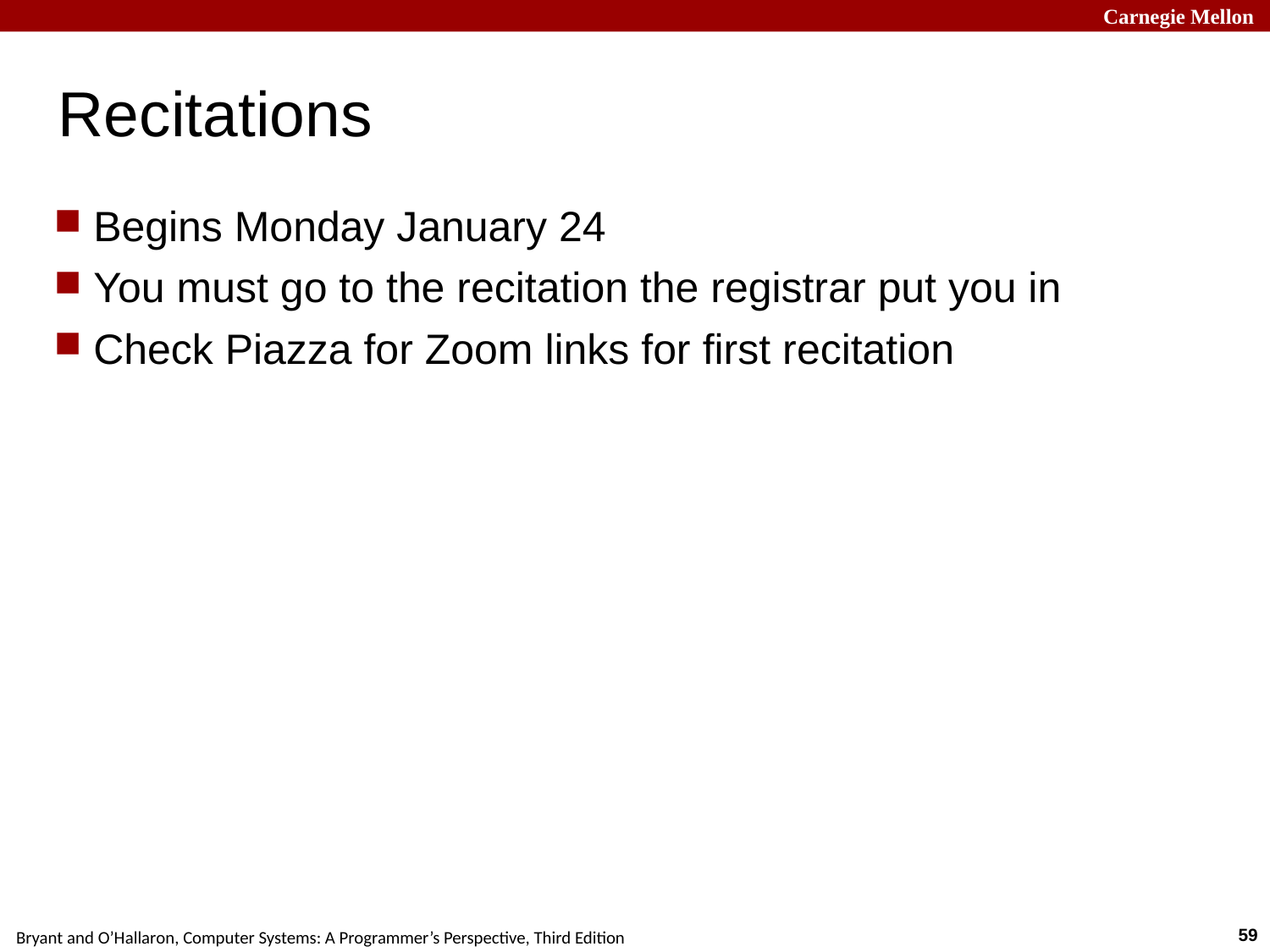

# Recitations
Begins Monday January 24
You must go to the recitation the registrar put you in
Check Piazza for Zoom links for first recitation